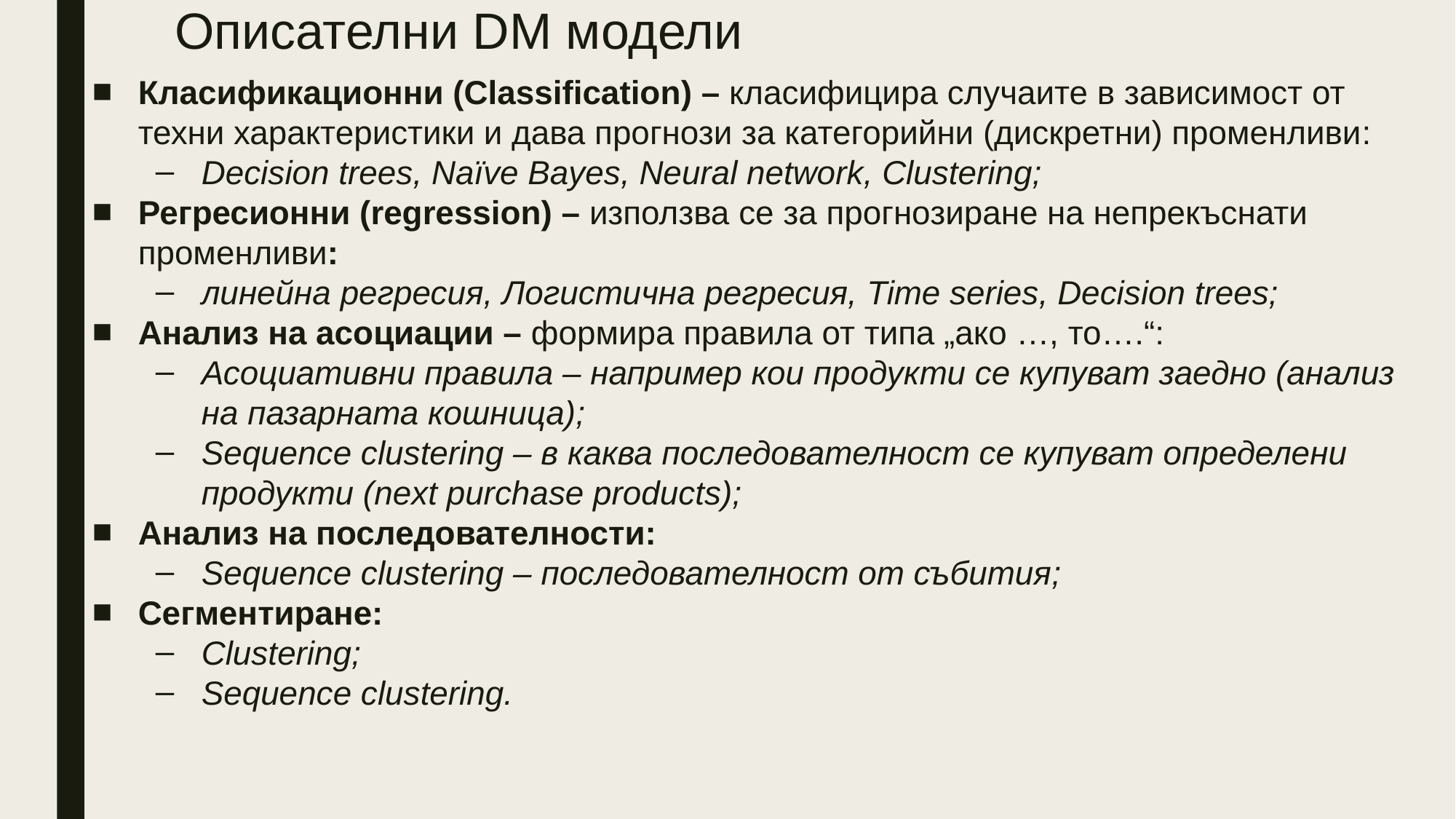

# Описателни DM модели
Класификационни (Classification) – класифицира случаите в зависимост от техни характеристики и дава прогнози за категорийни (дискретни) променливи:
Decision trees, Naïve Bayes, Neural network, Clustering;
Регресионни (regression) – използва се за прогнозиране на непрекъснати променливи:
линейна регресия, Логистична регресия, Time series, Decision trees;
Анализ на асоциации – формира правила от типа „ако …, то….“:
Асоциативни правила – например кои продукти се купуват заедно (анализ на пазарната кошница);
Sequence clustering – в каква последователност се купуват определени продукти (next purchase products);
Анализ на последователности:
Sequence clustering – последователност от събития;
Сегментиране:
Clustering;
Sequence clustering.